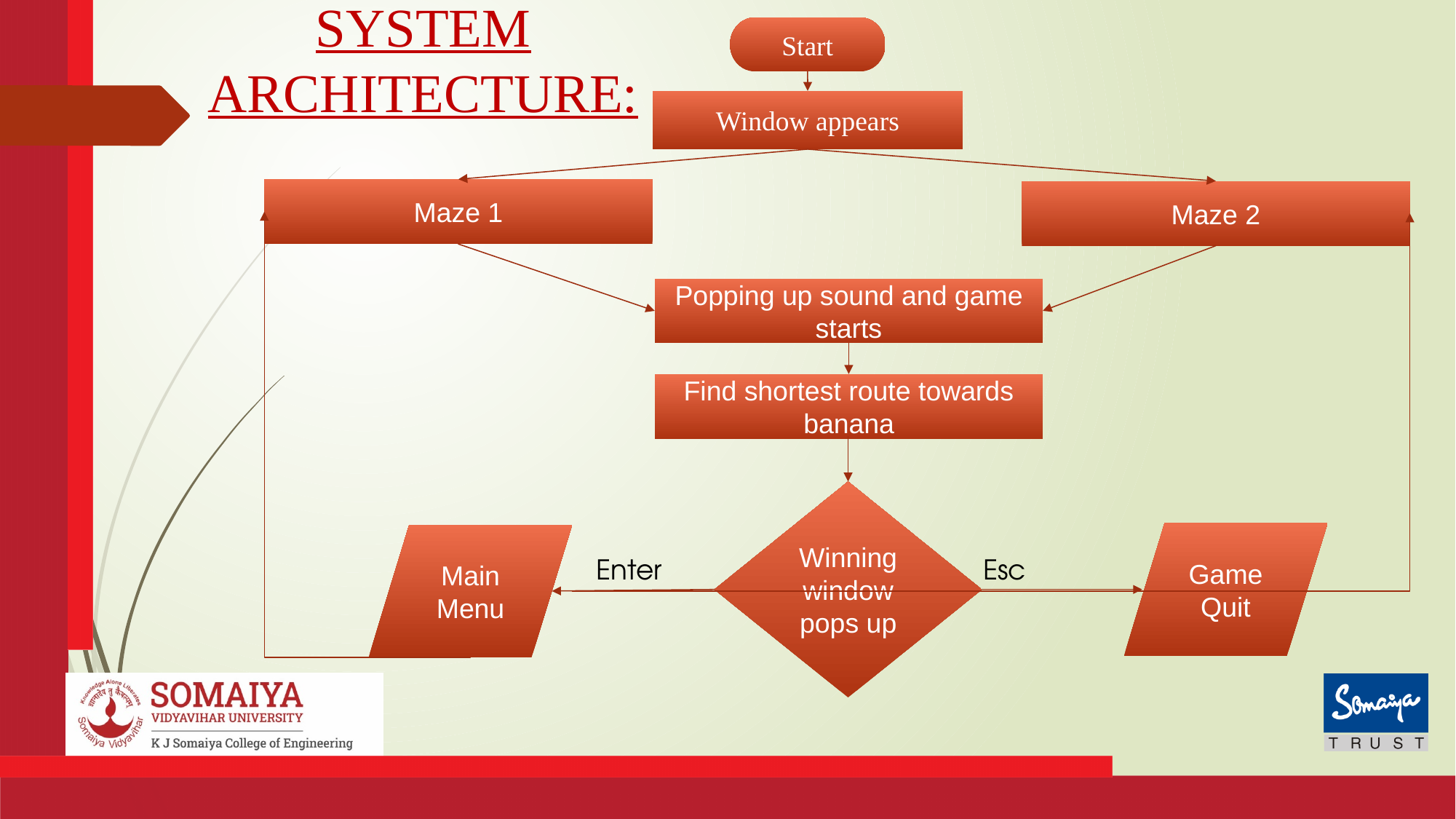

SYSTEM ARCHITECTURE:
Start
Window appears
Maze 1
Maze 2
Popping up sound and game starts
Find shortest route towards banana
Winning window pops up
Game Quit
Main Menu
Enter
Esc